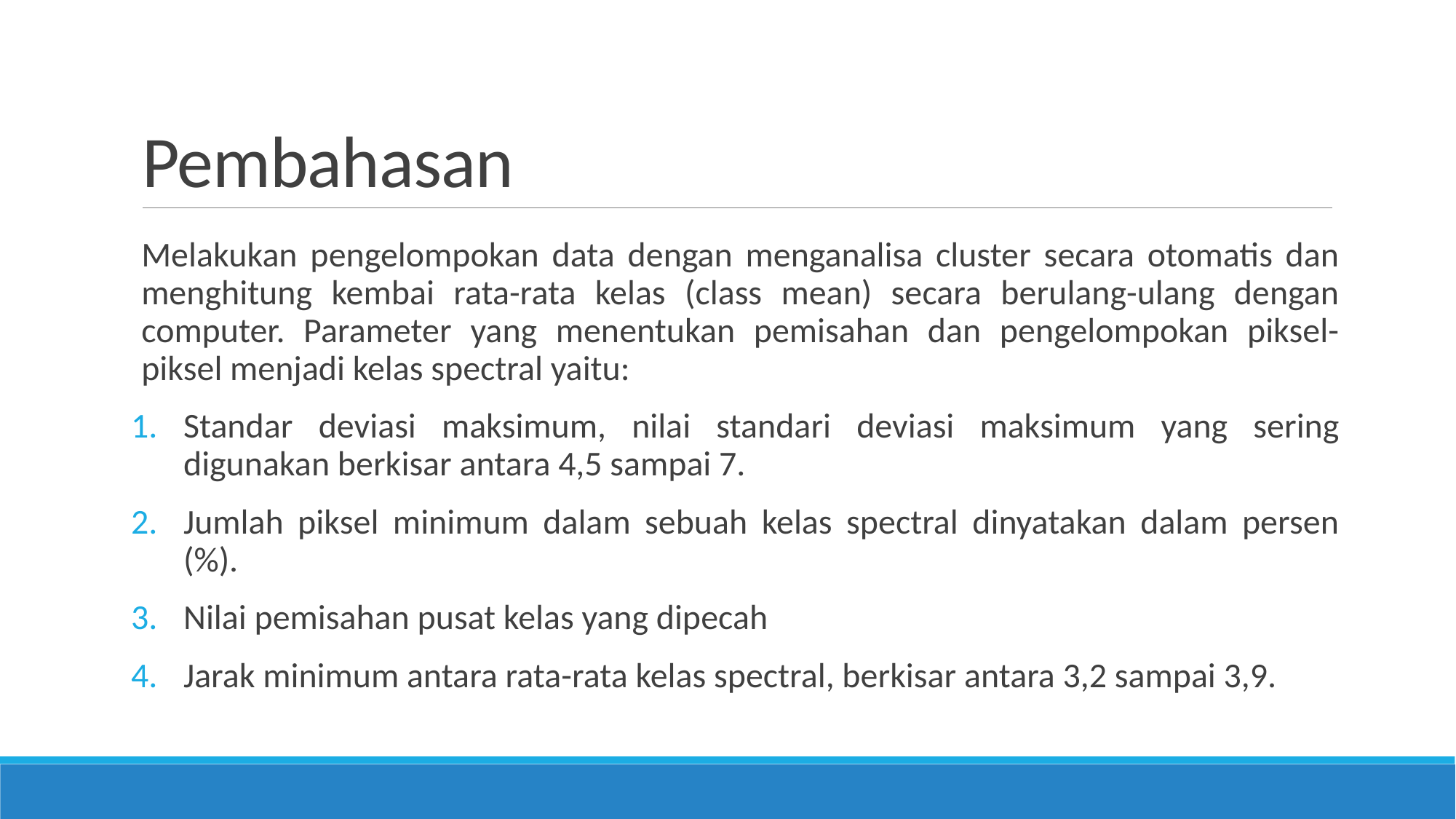

# Pembahasan
Melakukan pengelompokan data dengan menganalisa cluster secara otomatis dan menghitung kembai rata-rata kelas (class mean) secara berulang-ulang dengan computer. Parameter yang menentukan pemisahan dan pengelompokan piksel-piksel menjadi kelas spectral yaitu:
Standar deviasi maksimum, nilai standari deviasi maksimum yang sering digunakan berkisar antara 4,5 sampai 7.
Jumlah piksel minimum dalam sebuah kelas spectral dinyatakan dalam persen (%).
Nilai pemisahan pusat kelas yang dipecah
Jarak minimum antara rata-rata kelas spectral, berkisar antara 3,2 sampai 3,9.